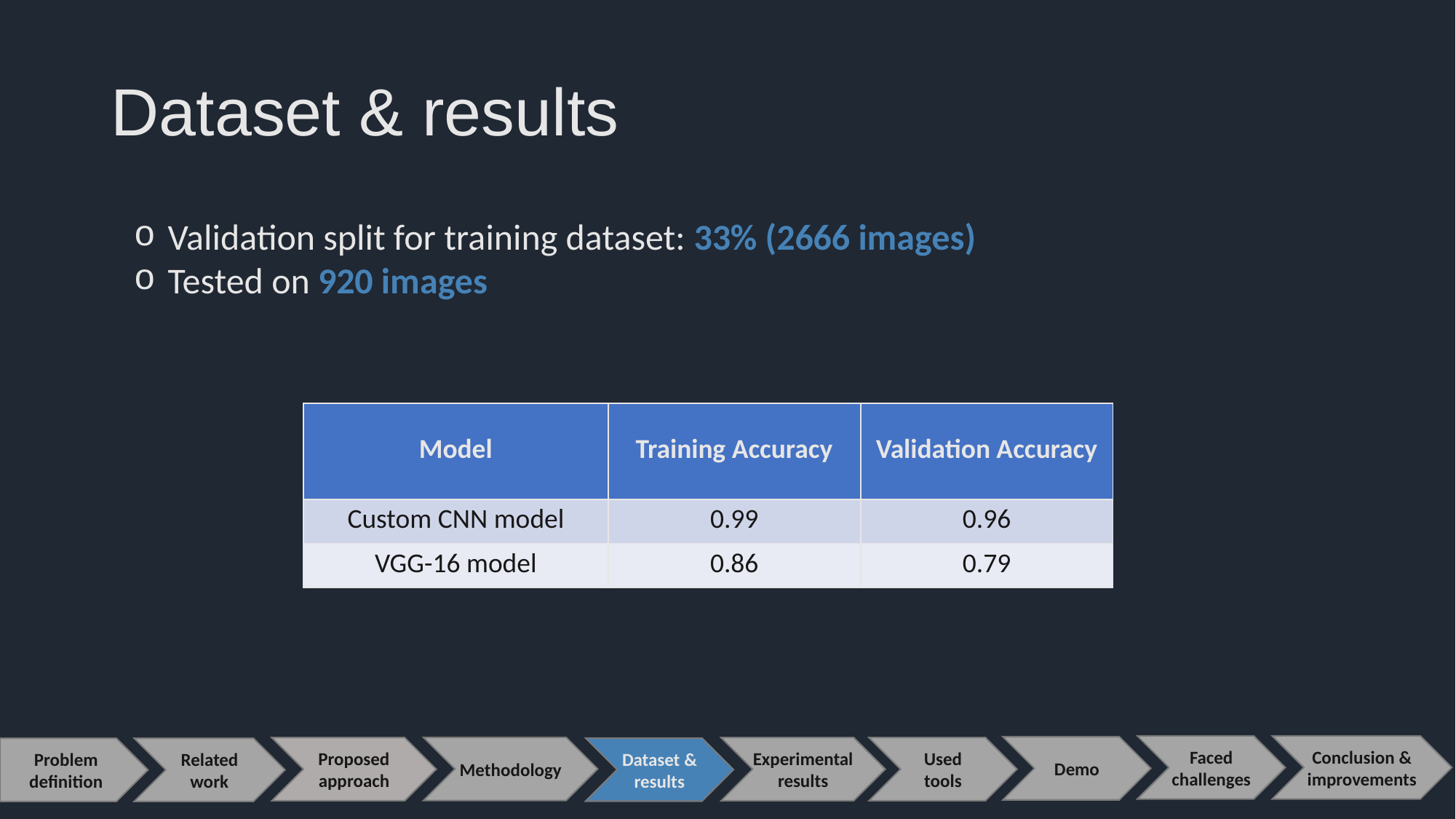

# Dataset & results
Validation split for training dataset: 33% (2666 images)
Tested on 920 images
| Model | Training Accuracy | Validation Accuracy |
| --- | --- | --- |
| Custom CNN model | 0.99 | 0.96 |
| VGG-16 model | 0.86 | 0.79 |
Faced challenges
Conclusion & improvements
Demo
Methodology
Proposed approach
Experimental results
Used tools
Dataset & results
Related work
Problem definition